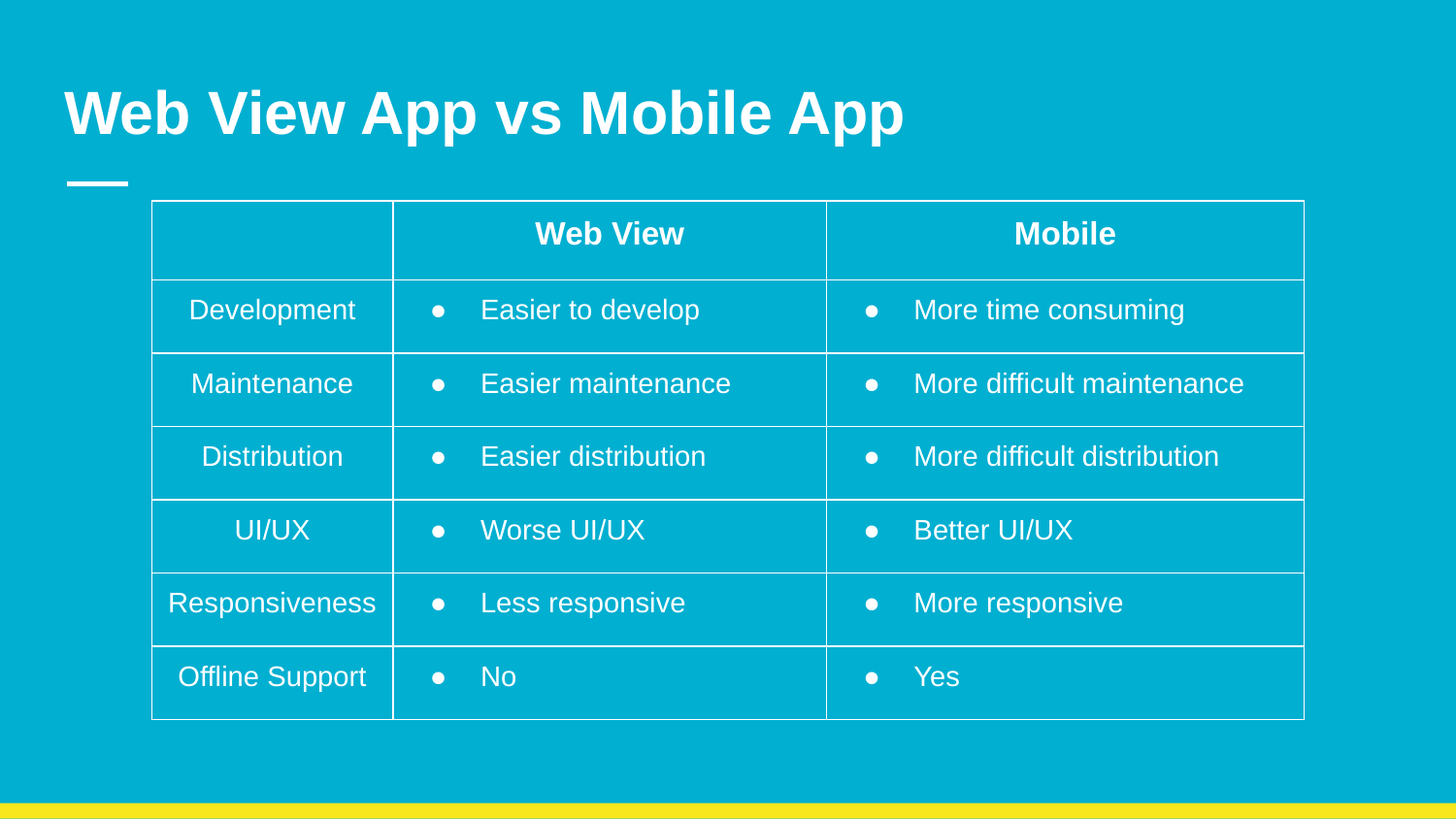

# Web View App vs Mobile App
|  | Web View | Mobile |
| --- | --- | --- |
| Development | Easier to develop | More time consuming |
| Maintenance | Easier maintenance | More difficult maintenance |
| Distribution | Easier distribution | More difficult distribution |
| UI/UX | Worse UI/UX | Better UI/UX |
| Responsiveness | Less responsive | More responsive |
| Offline Support | No | Yes |